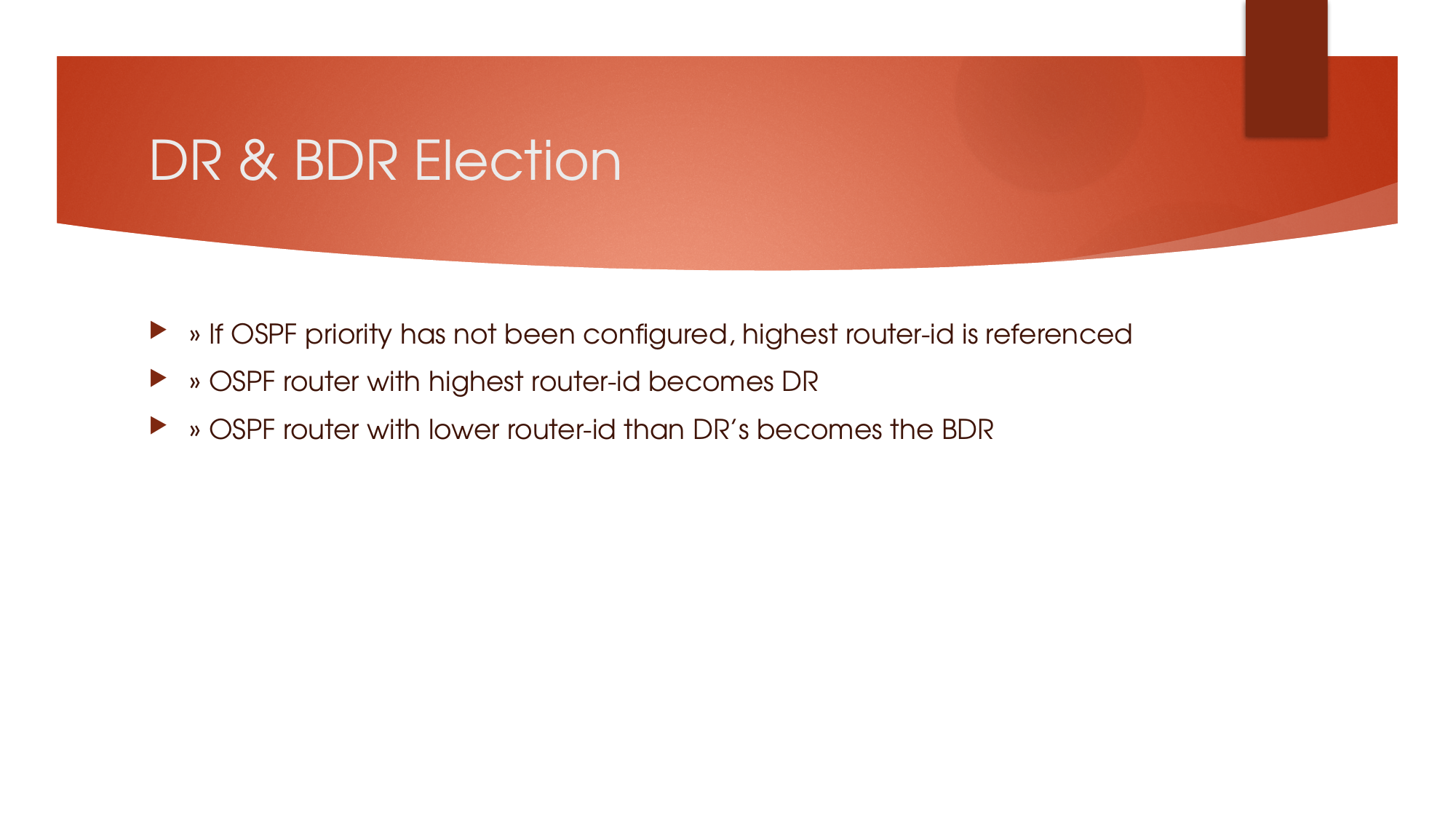

# DR & BDR Election
» If OSPF priority has not been configured, highest router-id is referenced
» OSPF router with highest router-id becomes DR
» OSPF router with lower router-id than DR’s becomes the BDR